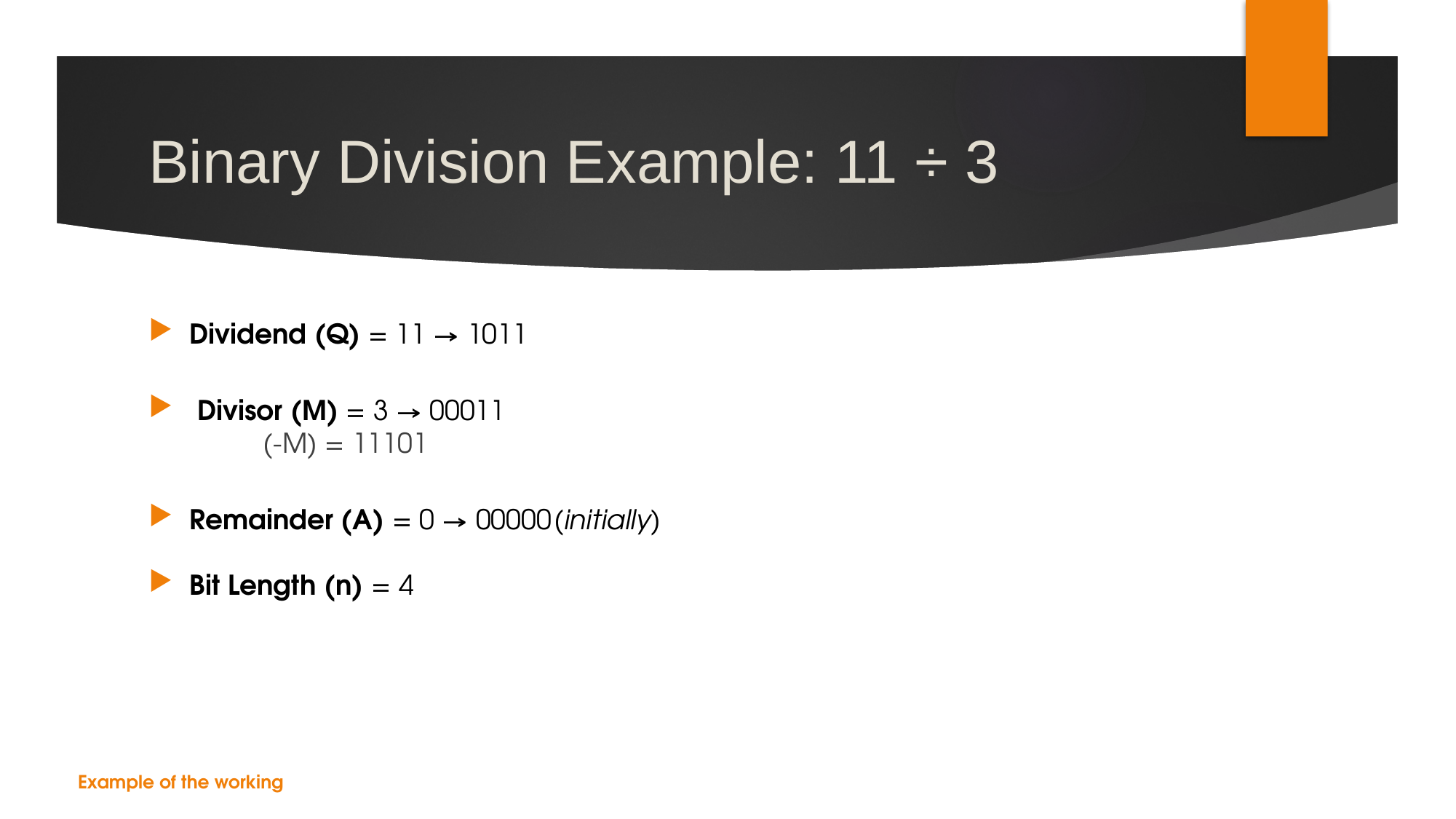

# Binary Division Example: 11 ÷ 3
Dividend (Q) = 11 → 1011

 Divisor (M) = 3 → 00011
               (-M) = 11101

Remainder (A) = 0 → 00000 (initially)

Bit Length (n) = 4

Example of the working